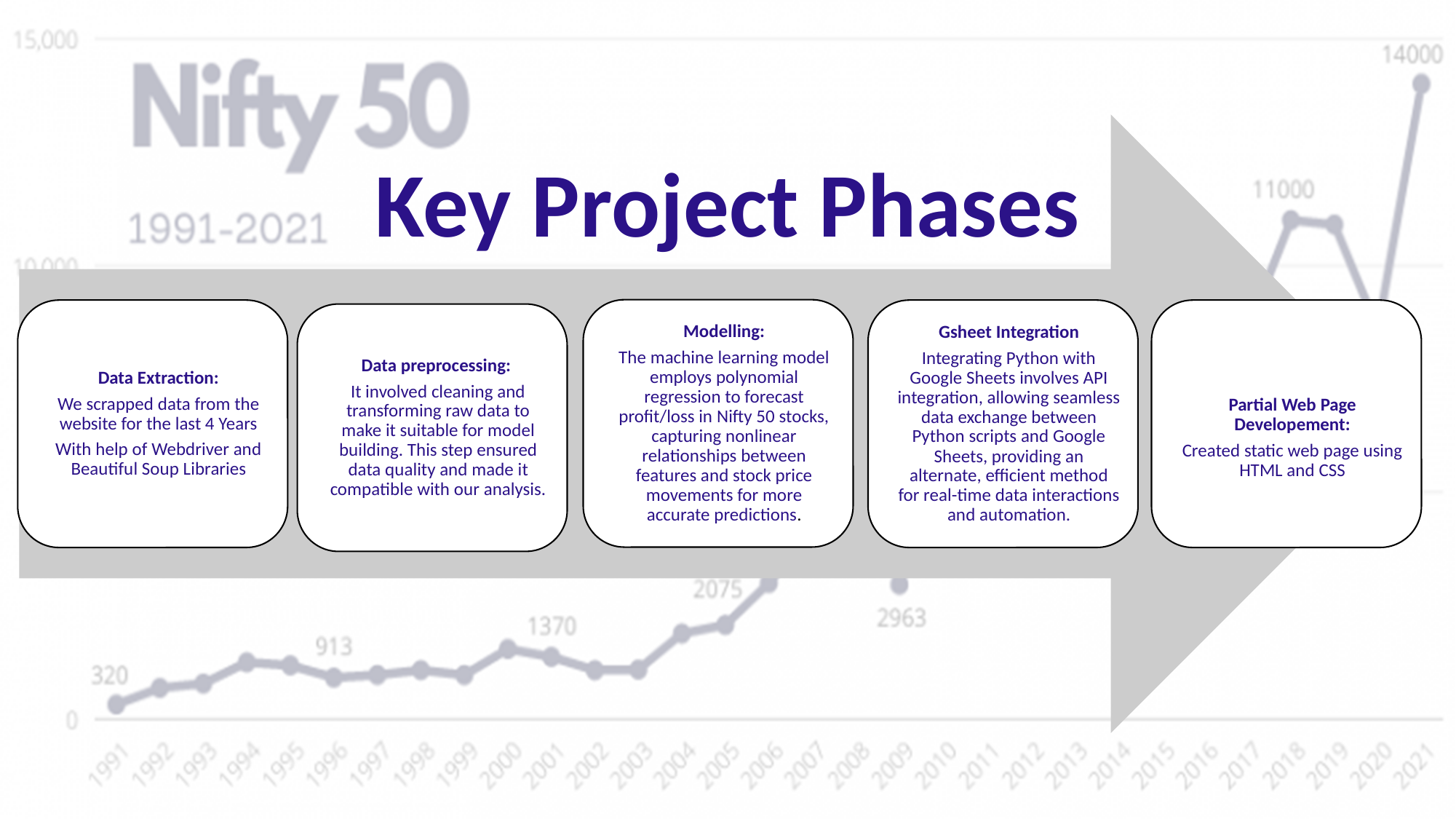

Data Extraction:
We scrapped data from the website for the last 4 Years
With help of Webdriver and Beautiful Soup Libraries
Modelling:
The machine learning model employs polynomial regression to forecast profit/loss in Nifty 50 stocks, capturing nonlinear relationships between features and stock price movements for more accurate predictions.
Data preprocessing:
It involved cleaning and transforming raw data to make it suitable for model building. This step ensured data quality and made it compatible with our analysis.
Gsheet Integration
Integrating Python with Google Sheets involves API integration, allowing seamless data exchange between Python scripts and Google Sheets, providing an alternate, efficient method for real-time data interactions and automation.

Partial Web Page Developement:
Created static web page using HTML and CSS
Key Project Phases